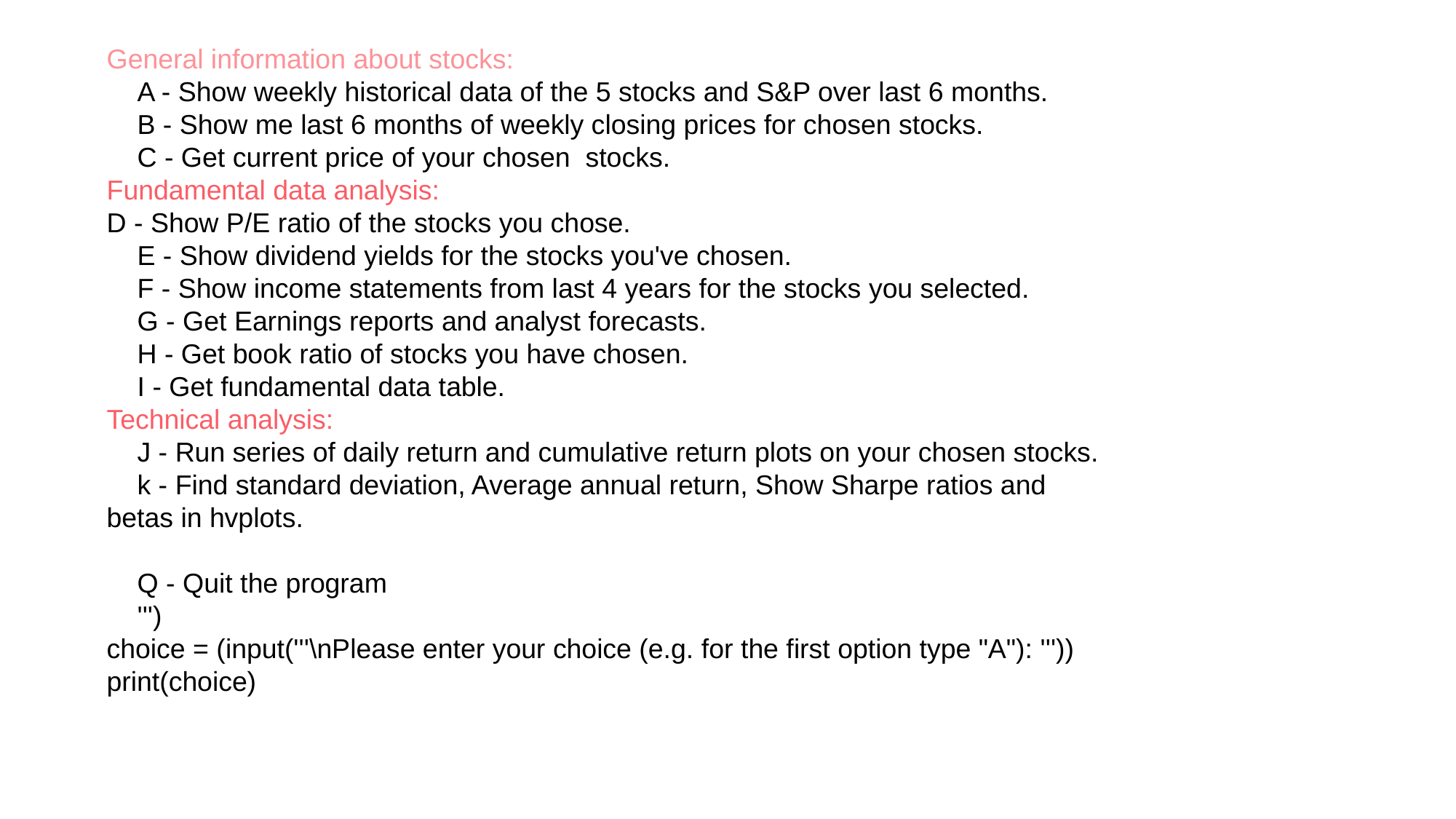

General information about stocks:
    A - Show weekly historical data of the 5 stocks and S&P over last 6 months.
    B - Show me last 6 months of weekly closing prices for chosen stocks.
    C - Get current price of your chosen  stocks.
Fundamental data analysis:
D - Show P/E ratio of the stocks you chose.
    E - Show dividend yields for the stocks you've chosen.
    F - Show income statements from last 4 years for the stocks you selected.
    G - Get Earnings reports and analyst forecasts.
    H - Get book ratio of stocks you have chosen.
    I - Get fundamental data table.
Technical analysis:
    J - Run series of daily return and cumulative return plots on your chosen stocks.
    k - Find standard deviation, Average annual return, Show Sharpe ratios and betas in hvplots.

    Q - Quit the program
    ''')
choice = (input('''\nPlease enter your choice (e.g. for the first option type "A"): '''))
print(choice)